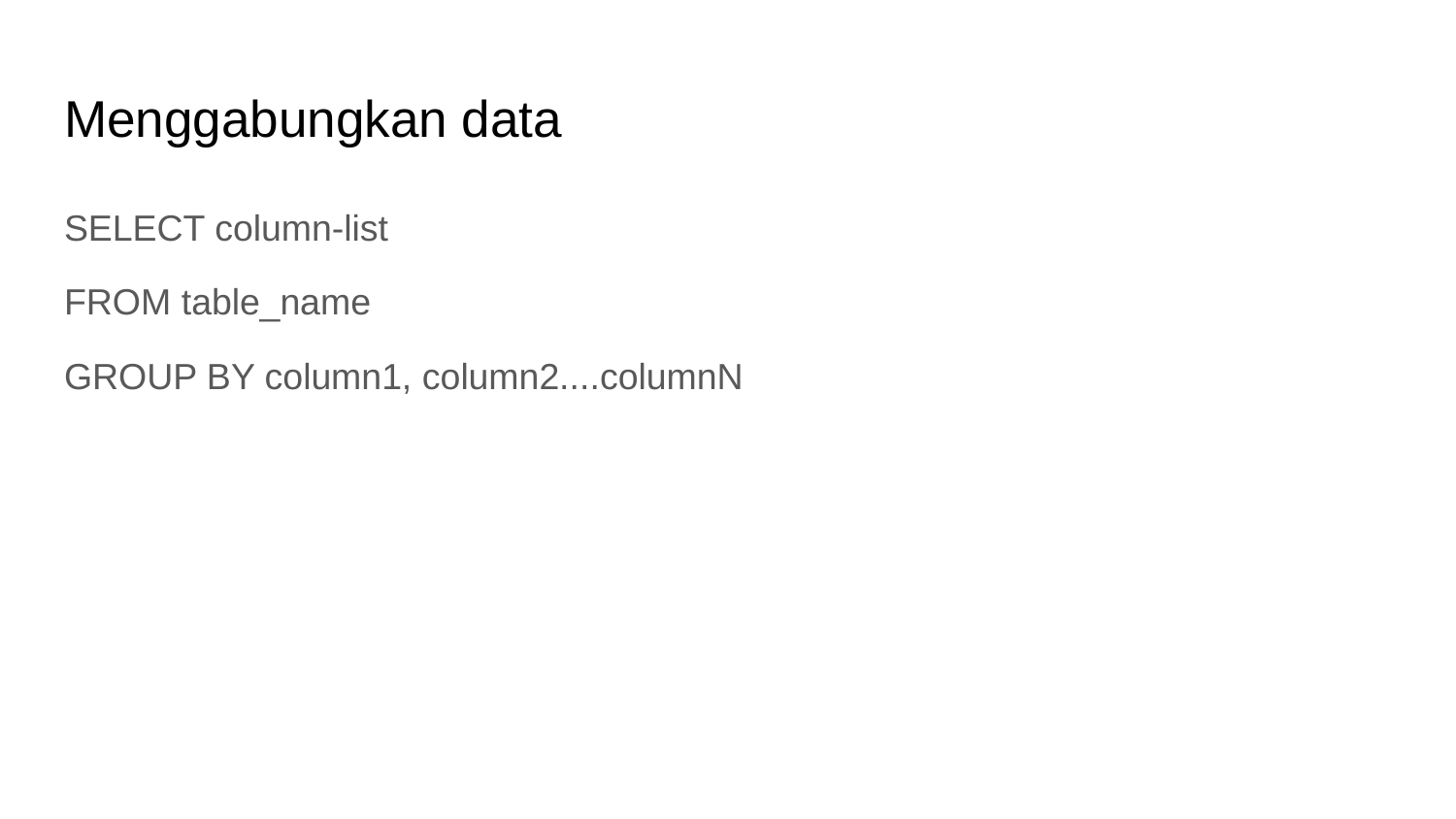

# Menggabungkan data
SELECT column-list
FROM table_name
GROUP BY column1, column2....columnN